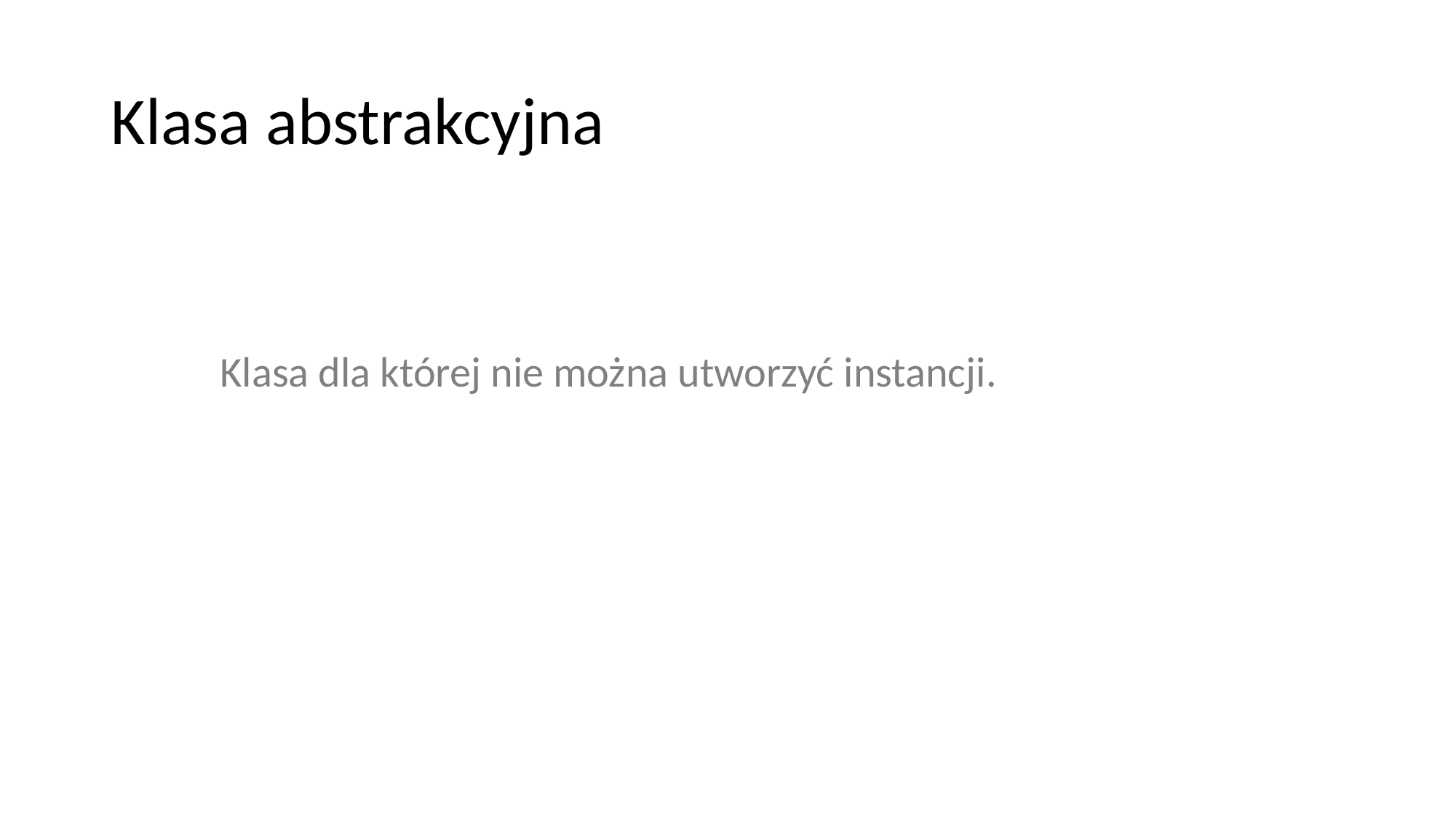

# Klasa abstrakcyjna

	Klasa dla której nie można utworzyć instancji.